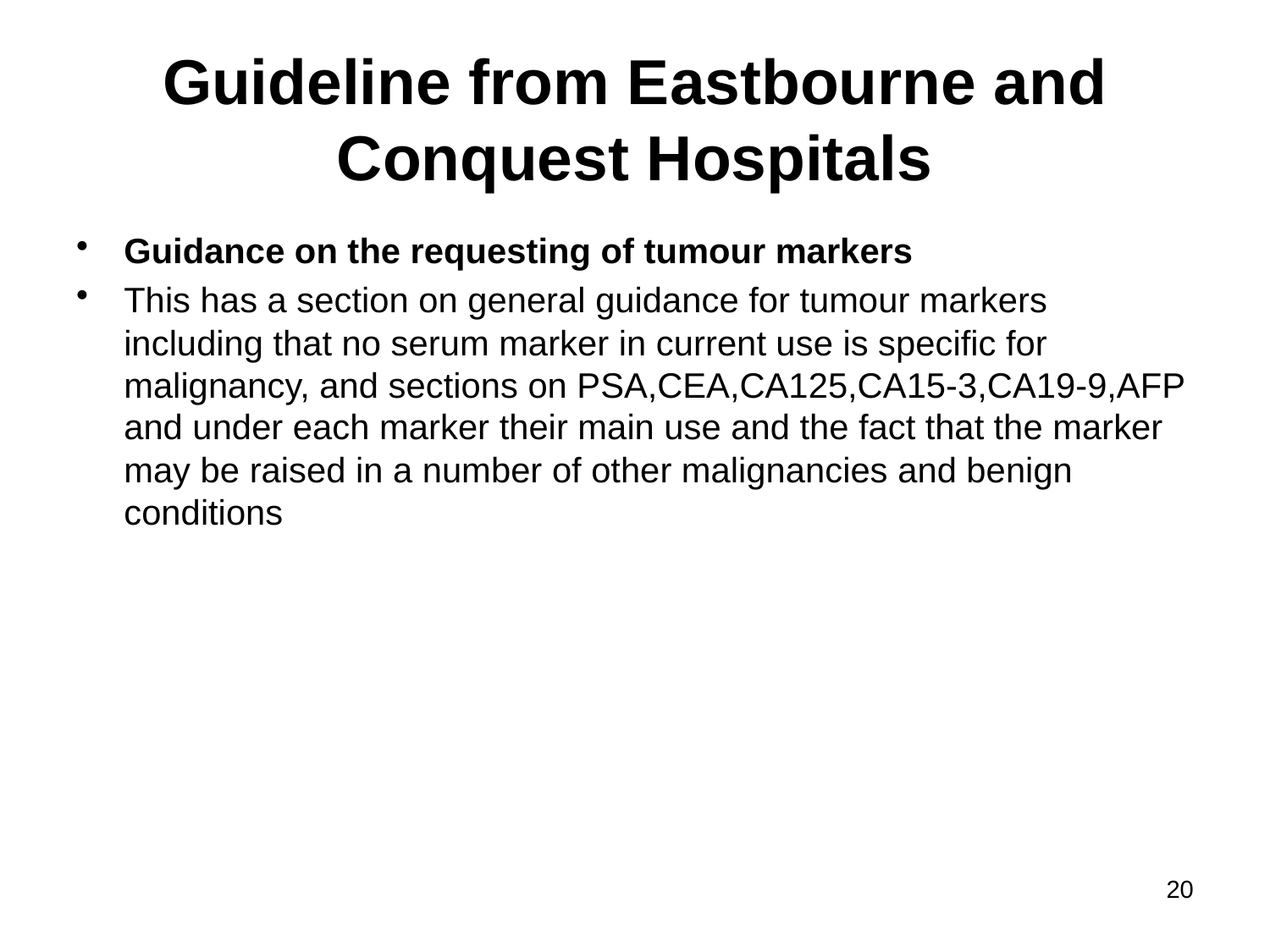

# Guideline from Eastbourne and Conquest Hospitals
Guidance on the requesting of tumour markers
This has a section on general guidance for tumour markers including that no serum marker in current use is specific for malignancy, and sections on PSA,CEA,CA125,CA15-3,CA19-9,AFP and under each marker their main use and the fact that the marker may be raised in a number of other malignancies and benign conditions
20